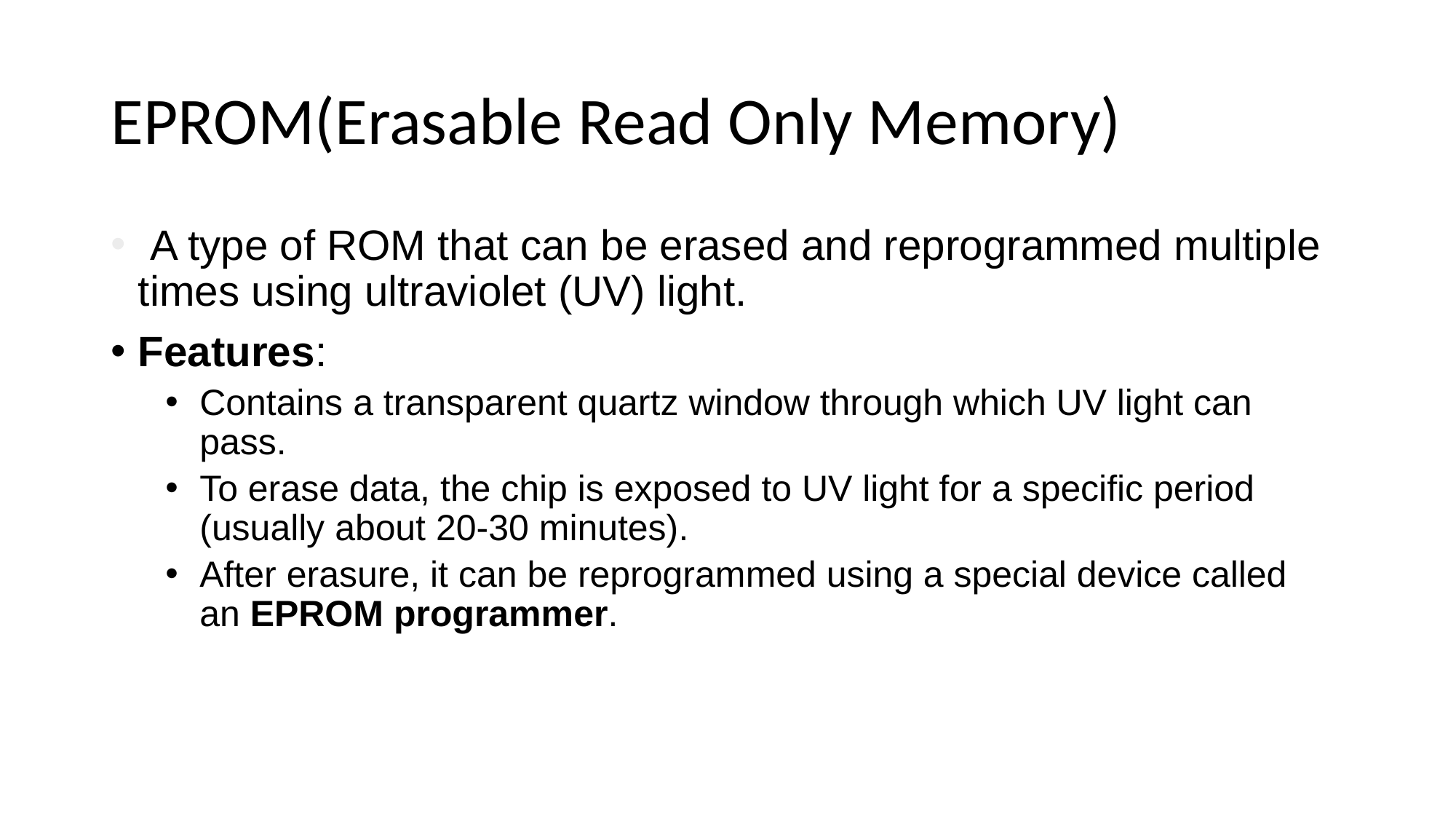

# EPROM(Erasable Read Only Memory)
 A type of ROM that can be erased and reprogrammed multiple times using ultraviolet (UV) light.
Features:
Contains a transparent quartz window through which UV light can pass.
To erase data, the chip is exposed to UV light for a specific period (usually about 20-30 minutes).
After erasure, it can be reprogrammed using a special device called an EPROM programmer.